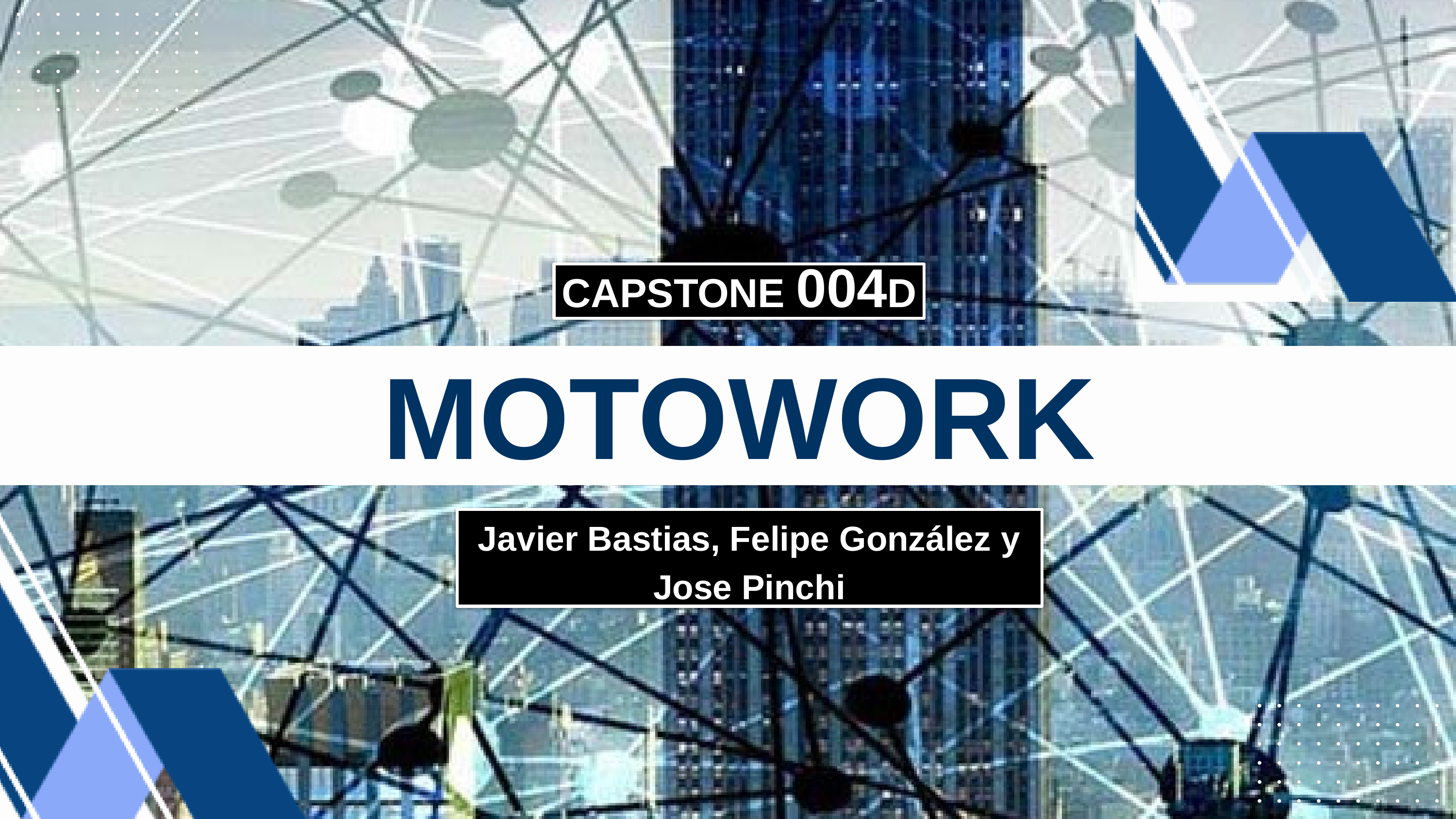

CAPSTONE 004D
MOTOWORK

Javier Bastias, Felipe González y Jose Pinchi